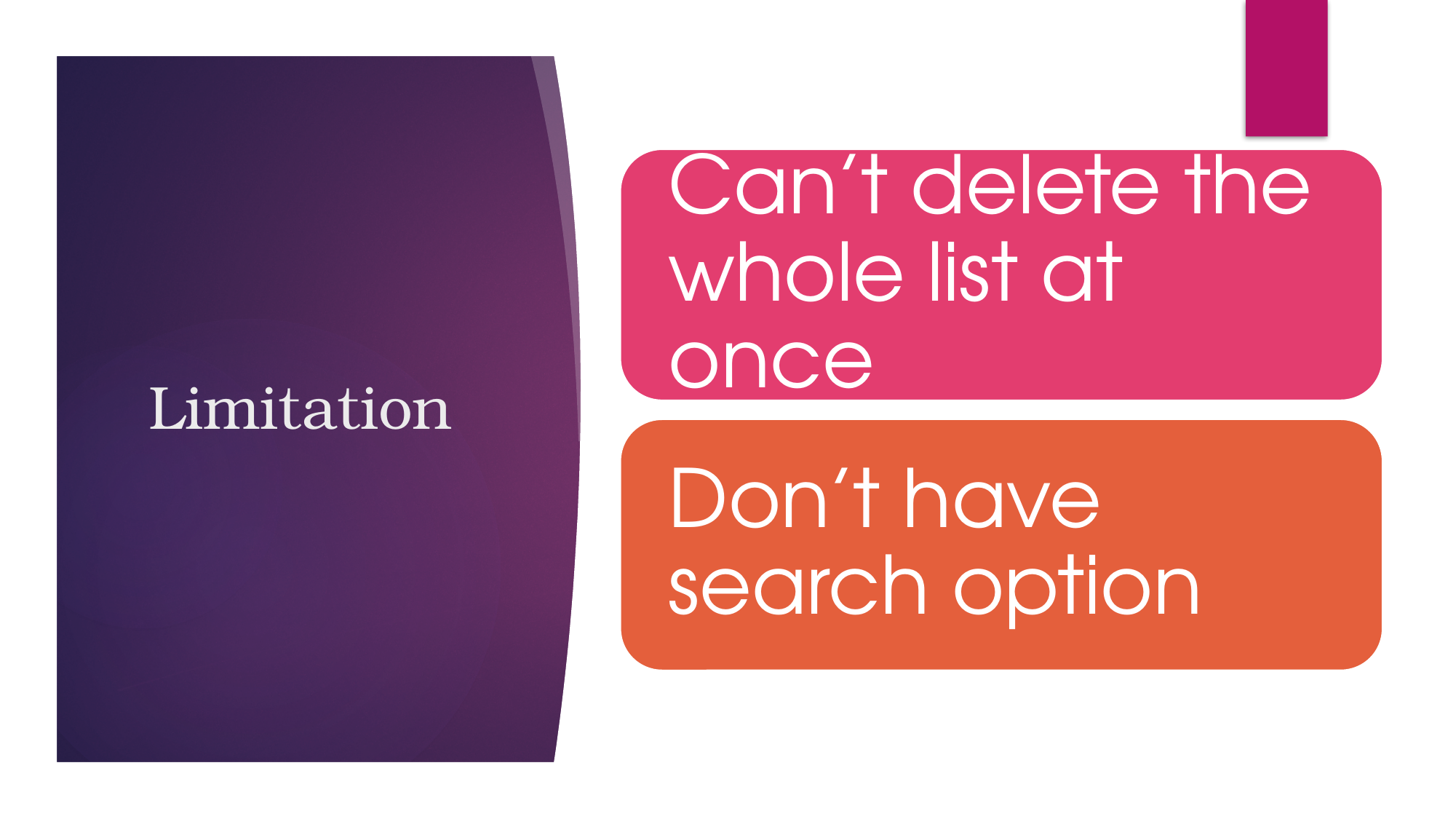

Can’t delete the whole list at once
Don’t have search option
# Limitation